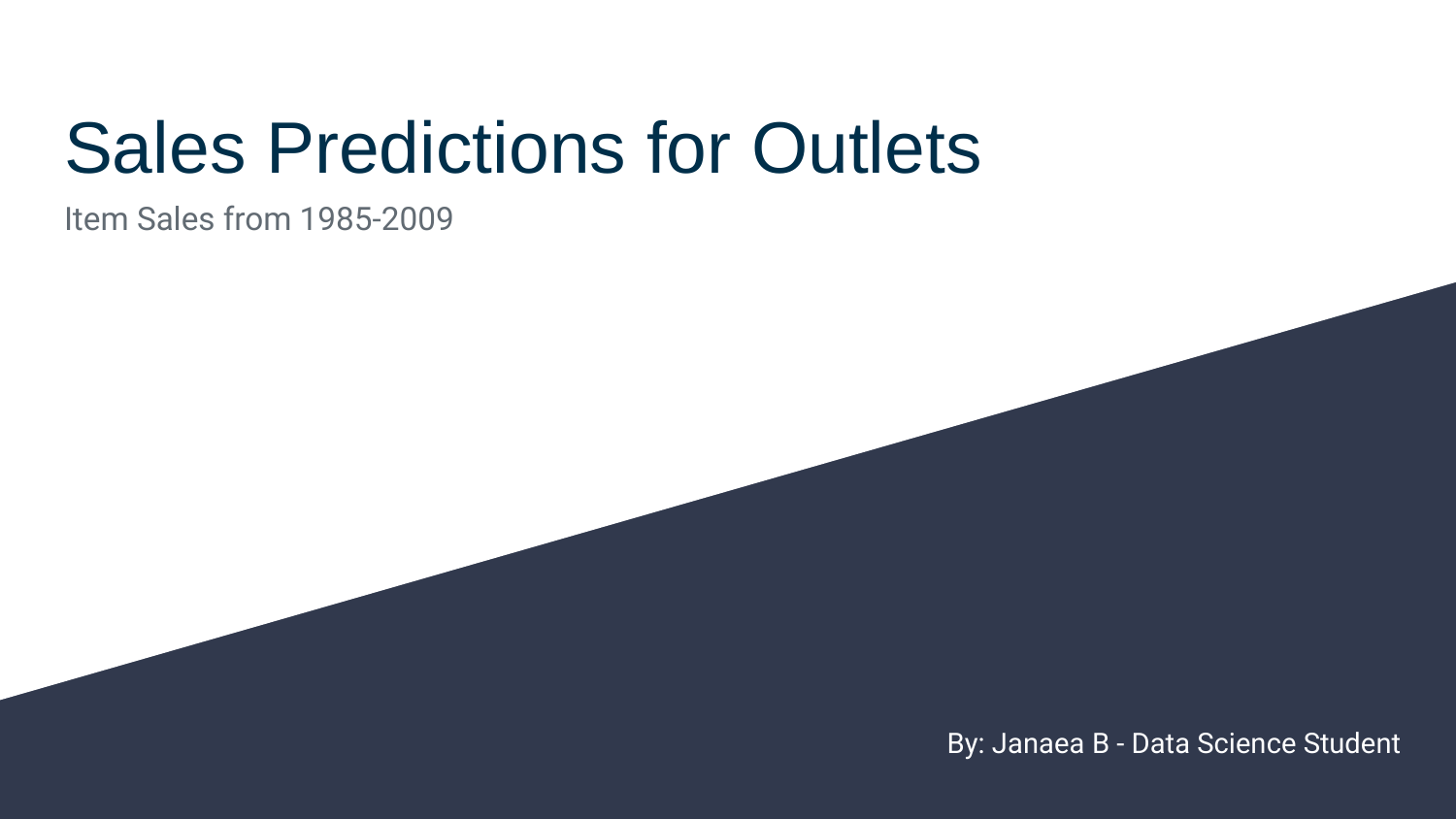

# Sales Predictions for Outlets
Item Sales from 1985-2009
By: Janaea B - Data Science Student